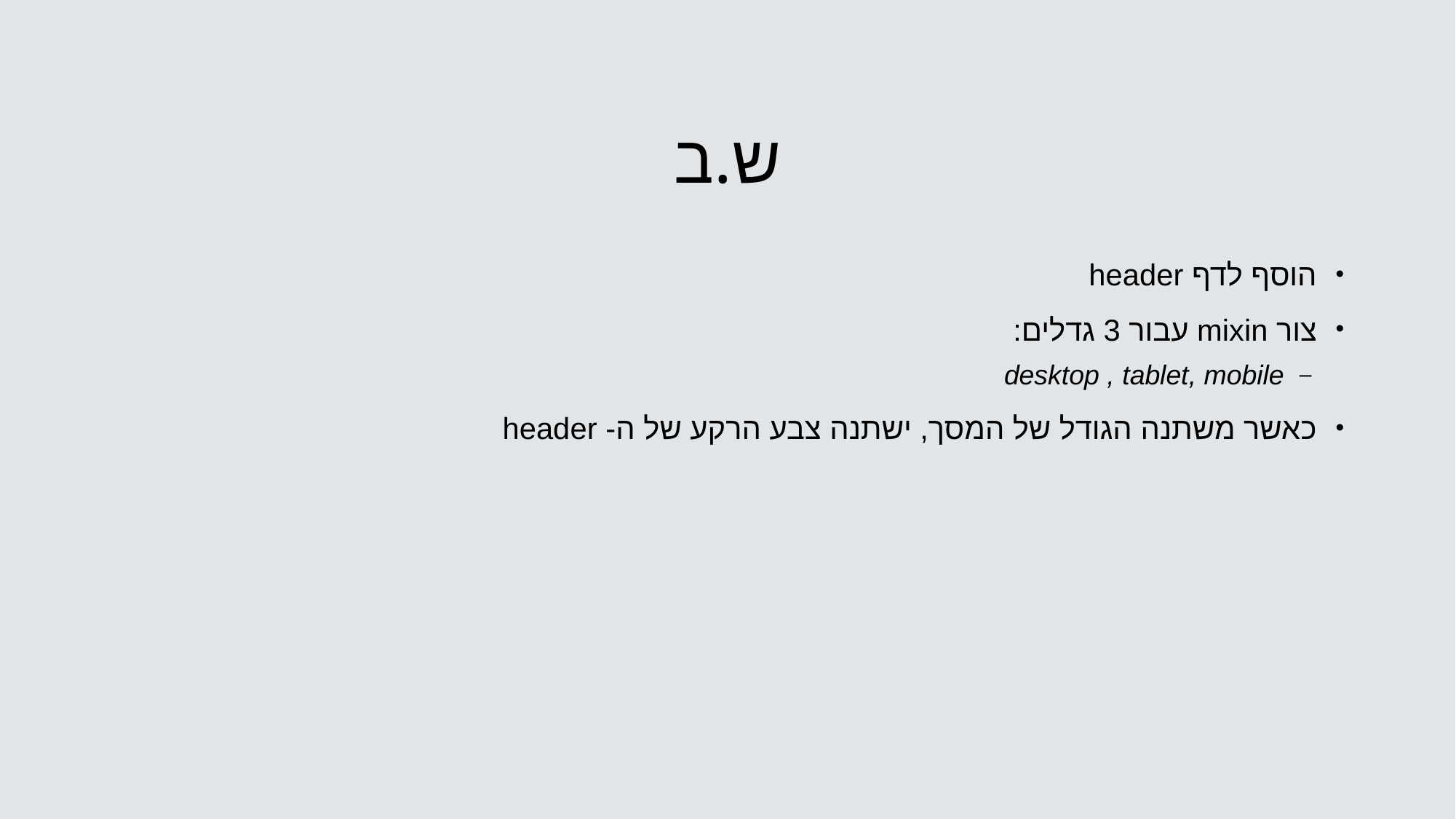

# ש.ב
הוסף לדף header
צור mixin עבור 3 גדלים:
desktop , tablet, mobile
כאשר משתנה הגודל של המסך, ישתנה צבע הרקע של ה- header